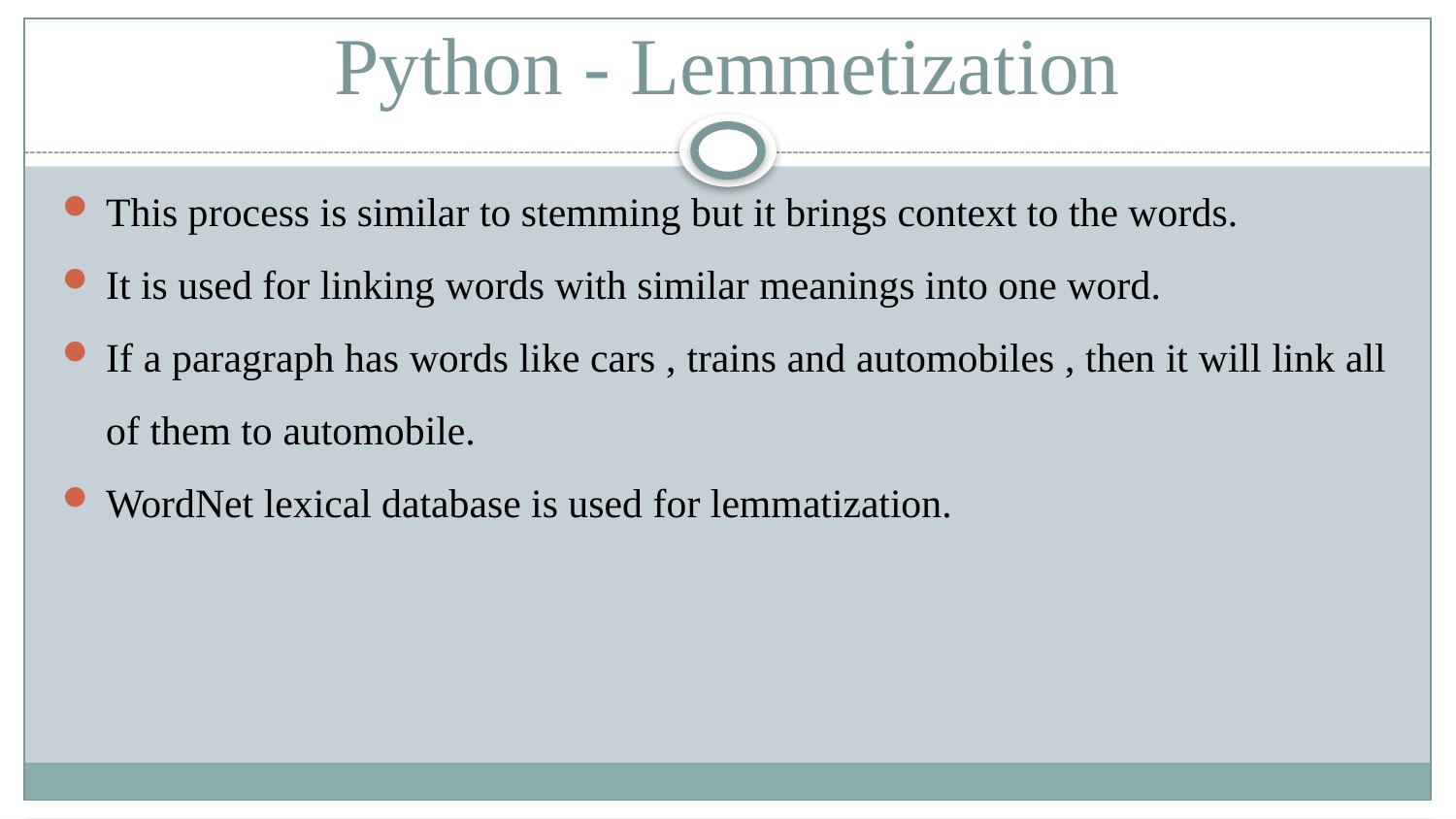

# Python - Lemmetization
This process is similar to stemming but it brings context to the words.
It is used for linking words with similar meanings into one word.
If a paragraph has words like cars , trains and automobiles , then it will link all of them to automobile.
WordNet lexical database is used for lemmatization.